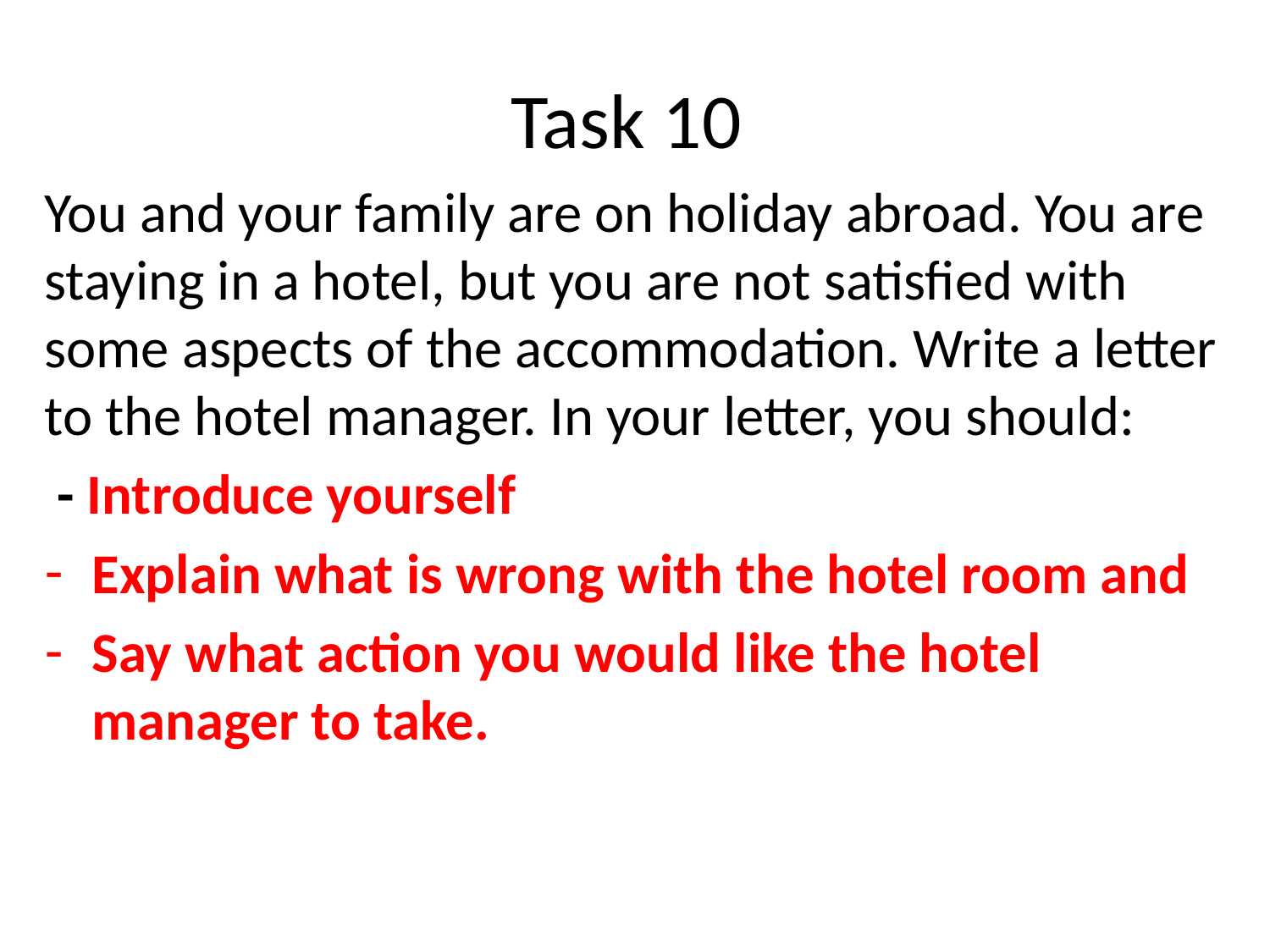

# Task 10
You and your family are on holiday abroad. You are staying in a hotel, but you are not satisfied with some aspects of the accommodation. Write a letter to the hotel manager. In your letter, you should:
 - Introduce yourself
Explain what is wrong with the hotel room and
Say what action you would like the hotel manager to take.